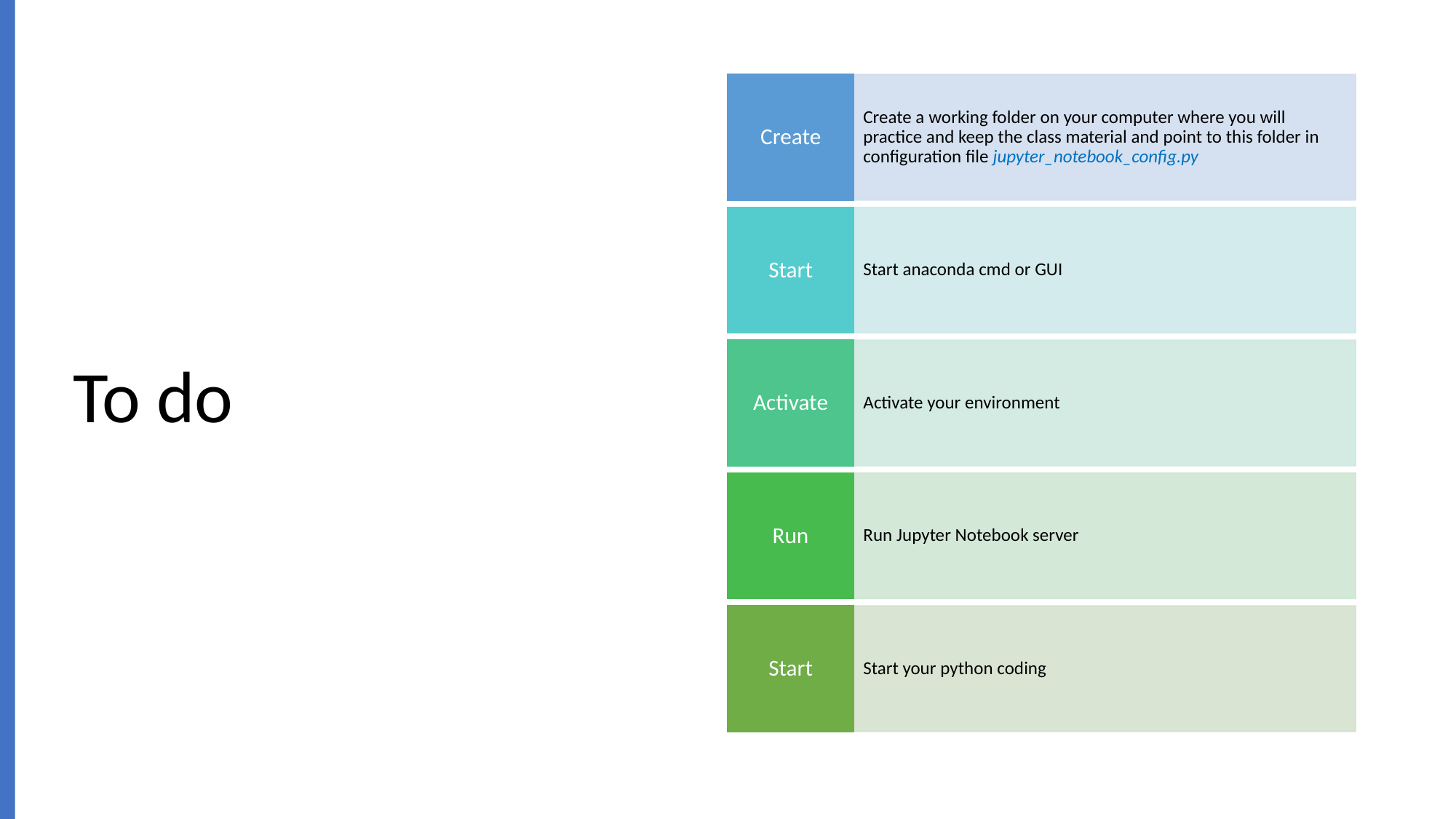

# To do
Create a working folder on your computer where you will practice and keep the class material and point to this folder in configuration file jupyter_notebook_config.py
Create
Start anaconda cmd or GUI
Start
Activate your environment
Activate
Run Jupyter Notebook server
Run
Start your python coding
Start